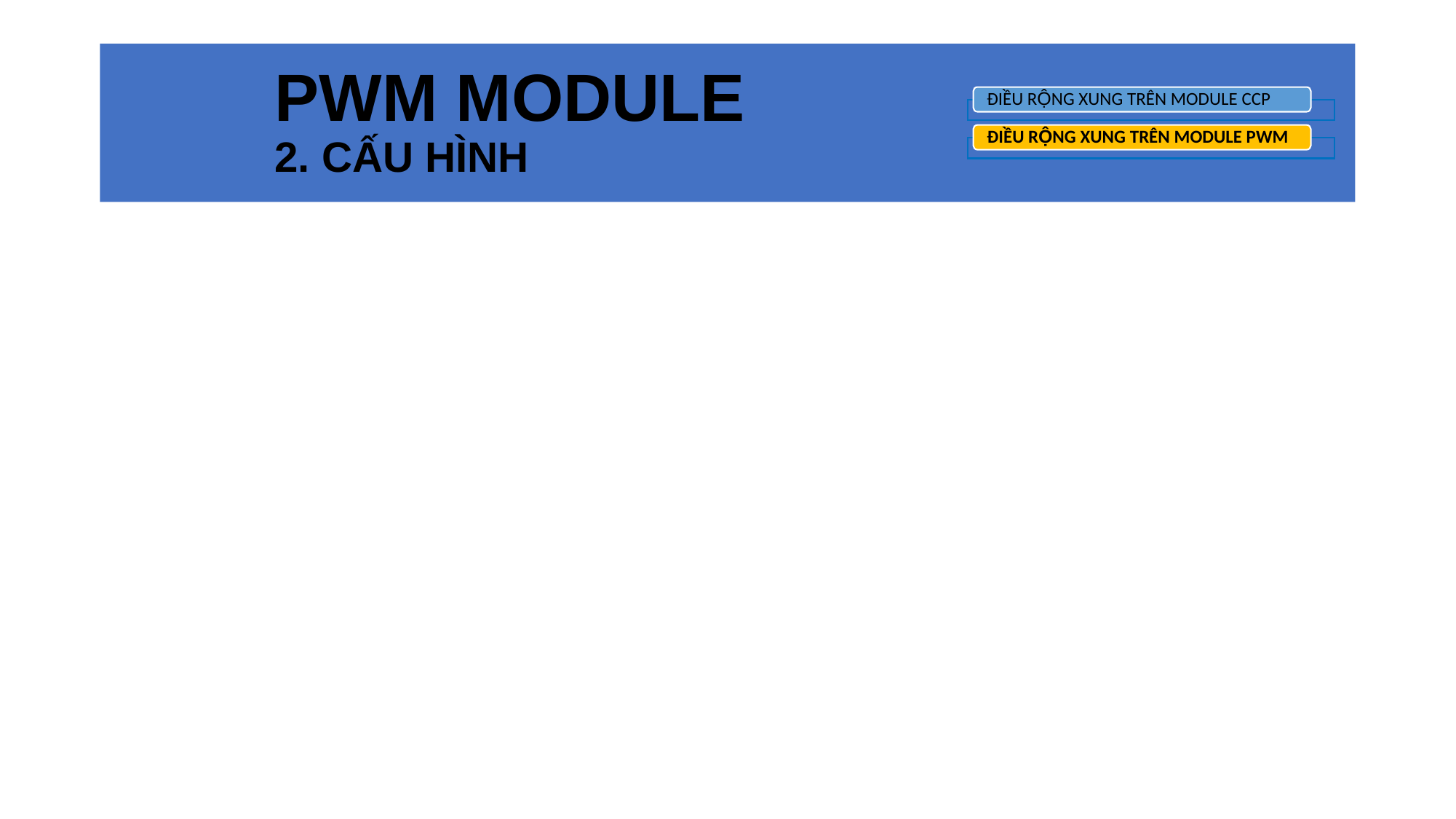

# PWM MODULE 2. CẤU HÌNH
ĐIỀU RỘNG XUNG TRÊN MODULE CCP

ĐIỀU RỘNG XUNG TRÊN MODULE PWM